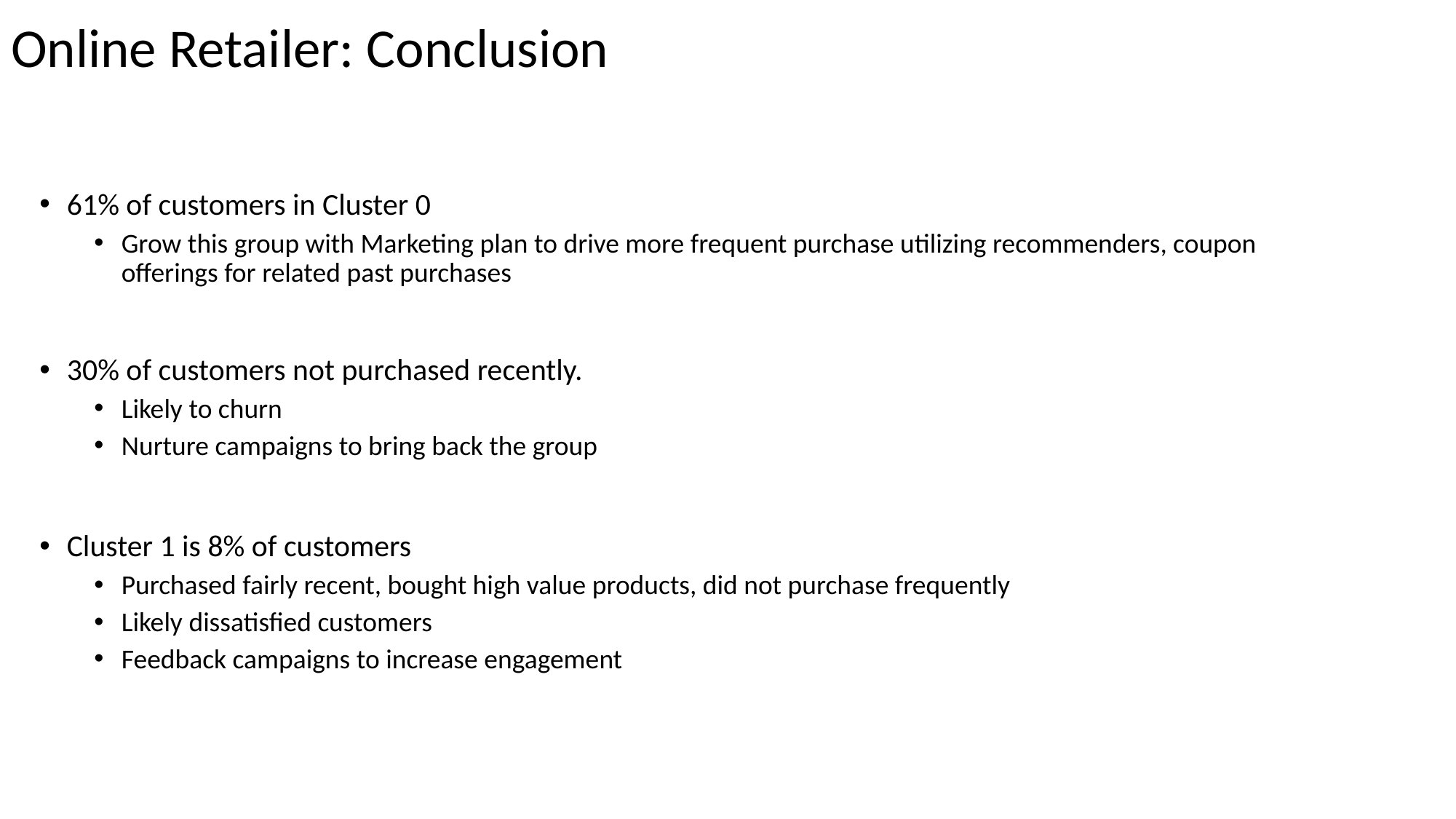

# Online Retailer: Conclusion
61% of customers in Cluster 0
Grow this group with Marketing plan to drive more frequent purchase utilizing recommenders, coupon offerings for related past purchases

30% of customers not purchased recently.
Likely to churn
Nurture campaigns to bring back the group

Cluster 1 is 8% of customers
Purchased fairly recent, bought high value products, did not purchase frequently
Likely dissatisfied customers
Feedback campaigns to increase engagement